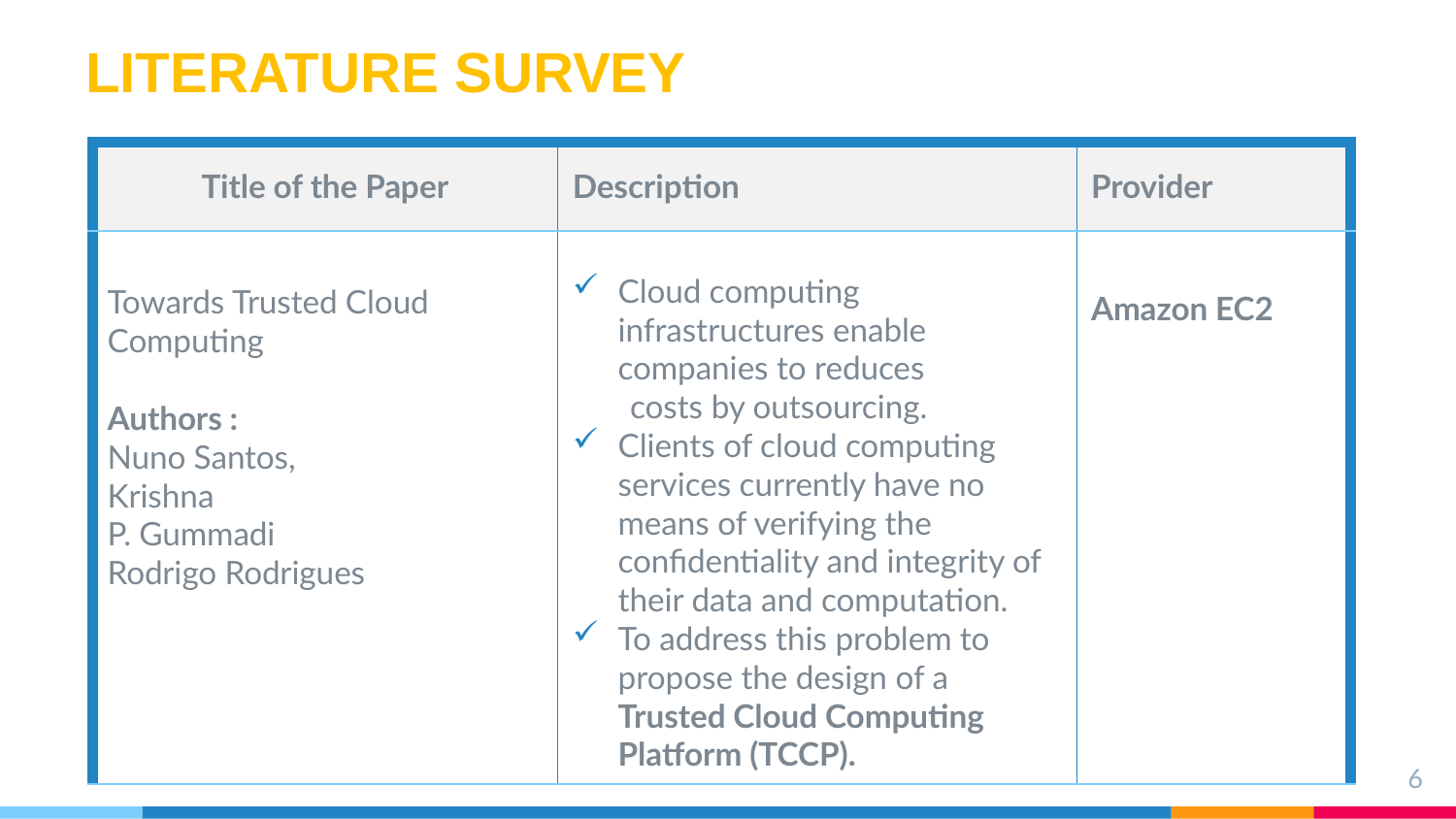

LITERATURE SURVEY
| Title of the Paper | Description | Provider |
| --- | --- | --- |
| Towards Trusted Cloud Computing Authors : Nuno Santos, Krishna P. Gummadi Rodrigo Rodrigues | Cloud computing infrastructures enable companies to reduces costs by outsourcing. Clients of cloud computing services currently have no means of verifying the confidentiality and integrity of their data and computation. To address this problem to propose the design of a Trusted Cloud Computing Platform (TCCP). | Amazon EC2 |
6